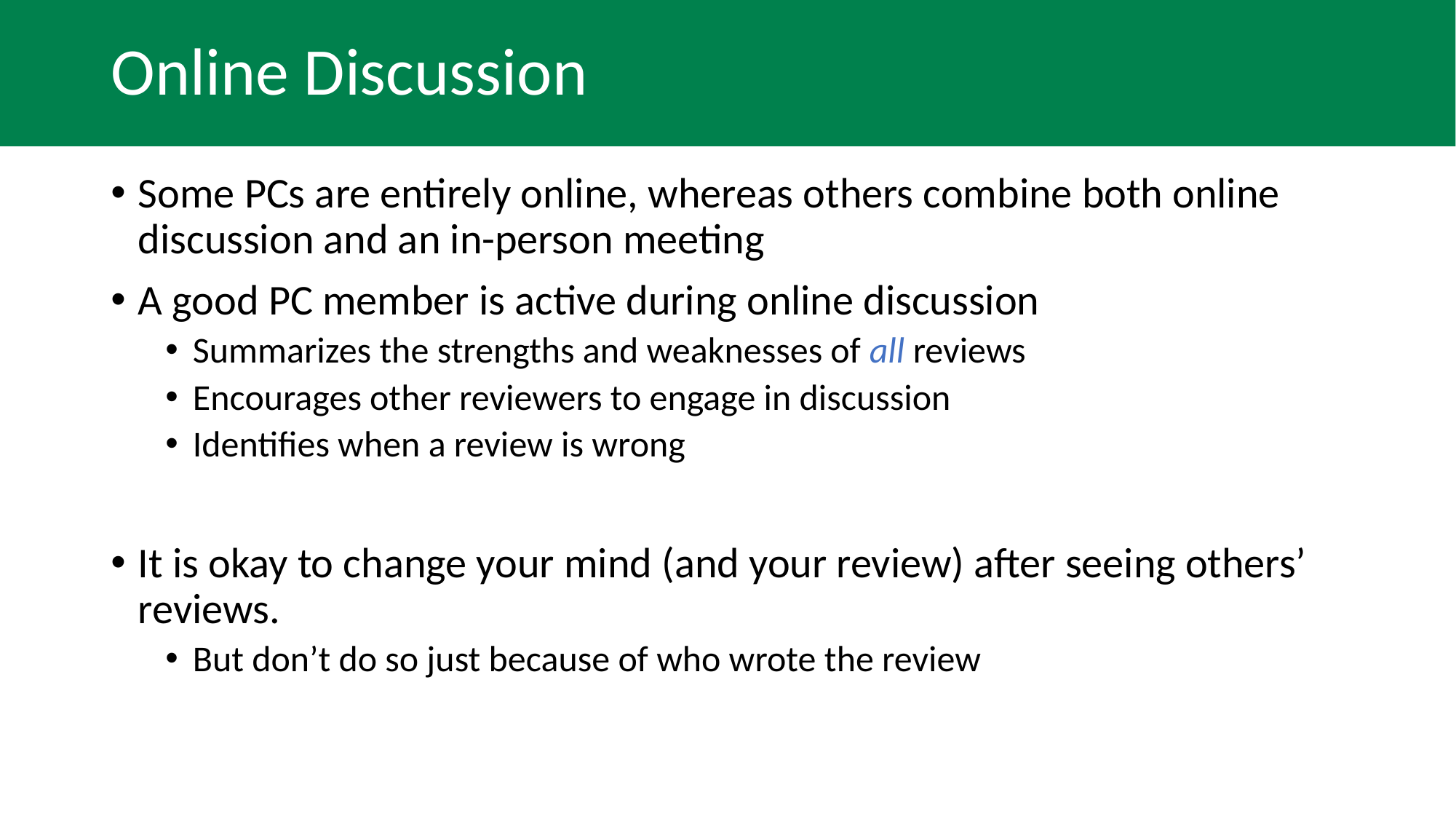

# Online Discussion
Some PCs are entirely online, whereas others combine both online discussion and an in-person meeting
A good PC member is active during online discussion
Summarizes the strengths and weaknesses of all reviews
Encourages other reviewers to engage in discussion
Identifies when a review is wrong

It is okay to change your mind (and your review) after seeing others’ reviews.
But don’t do so just because of who wrote the review